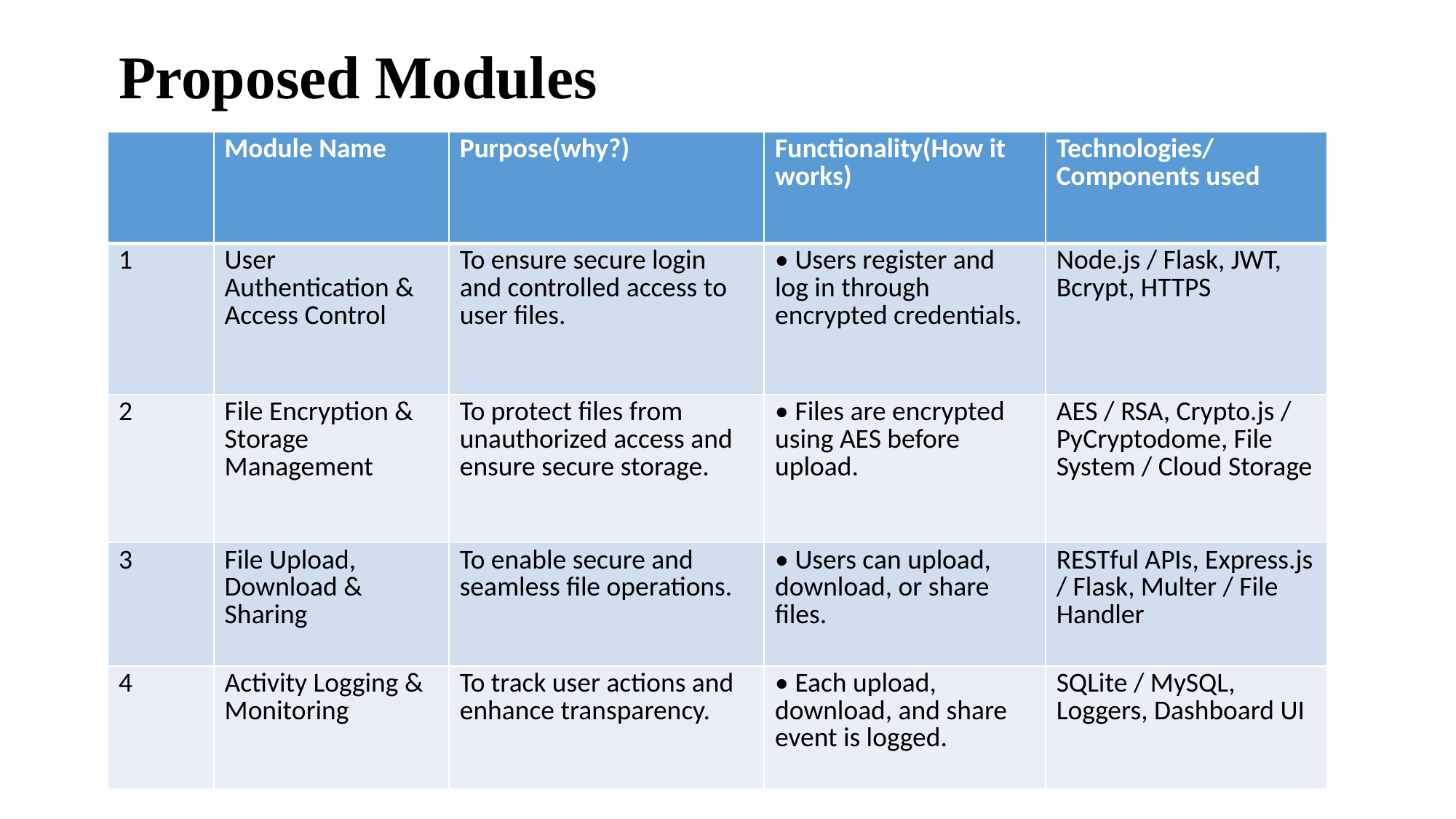

# Proposed Modules
|  | Module Name | Purpose(why?) | Functionality(How it works) | Technologies/Components used |
| --- | --- | --- | --- | --- |
| 1 | User Authentication & Access Control | To ensure secure login and controlled access to user files. | • Users register and log in through encrypted credentials. | Node.js / Flask, JWT, Bcrypt, HTTPS |
| 2 | File Encryption & Storage Management | To protect files from unauthorized access and ensure secure storage. | • Files are encrypted using AES before upload. | AES / RSA, Crypto.js / PyCryptodome, File System / Cloud Storage |
| 3 | File Upload, Download & Sharing | To enable secure and seamless file operations. | • Users can upload, download, or share files. | RESTful APIs, Express.js / Flask, Multer / File Handler |
| 4 | Activity Logging & Monitoring | To track user actions and enhance transparency. | • Each upload, download, and share event is logged. | SQLite / MySQL, Loggers, Dashboard UI |